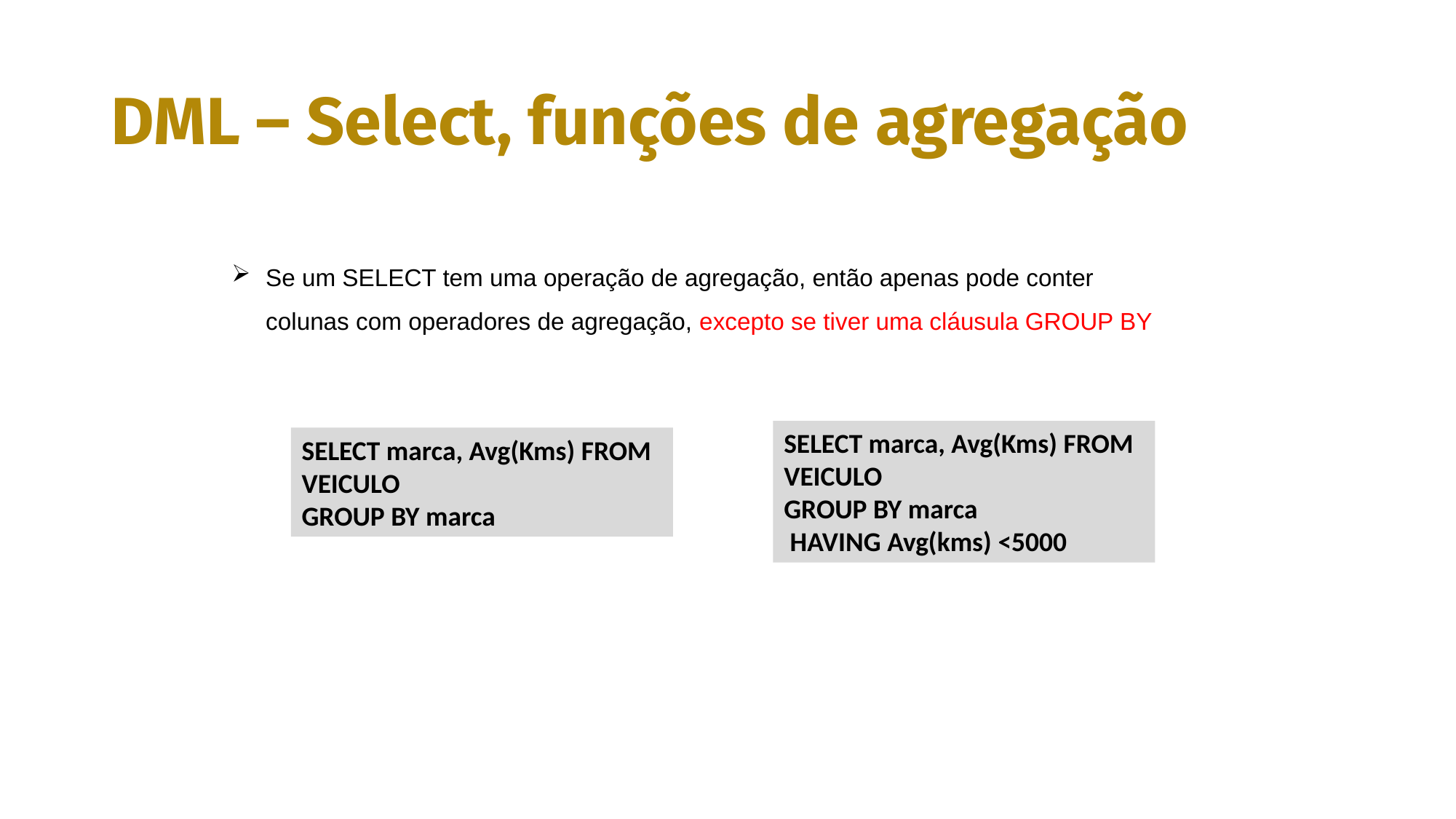

# DML – Select, funções de agregação
Se um SELECT tem uma operação de agregação, então apenas pode conter colunas com operadores de agregação, excepto se tiver uma cláusula GROUP BY

SELECT marca, Avg(Kms) FROM VEICULO
GROUP BY marca
 HAVING Avg(kms) <5000
SELECT marca, Avg(Kms) FROM VEICULO
GROUP BY marca